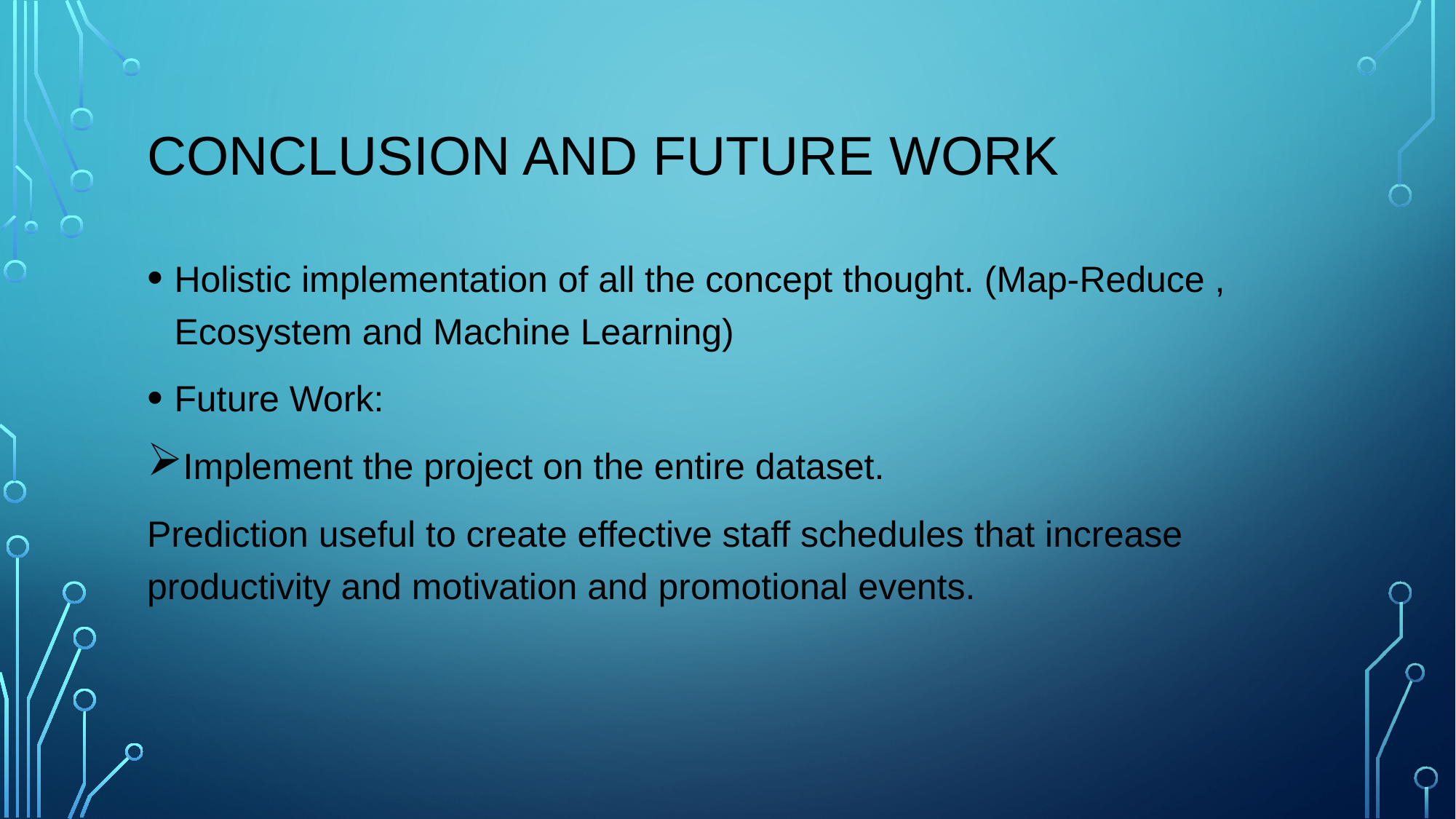

# Conclusion AND FUTURE WORK
Holistic implementation of all the concept thought. (Map-Reduce , Ecosystem and Machine Learning)
Future Work:
Implement the project on the entire dataset.
Prediction useful to create effective staff schedules that increase productivity and motivation and promotional events.